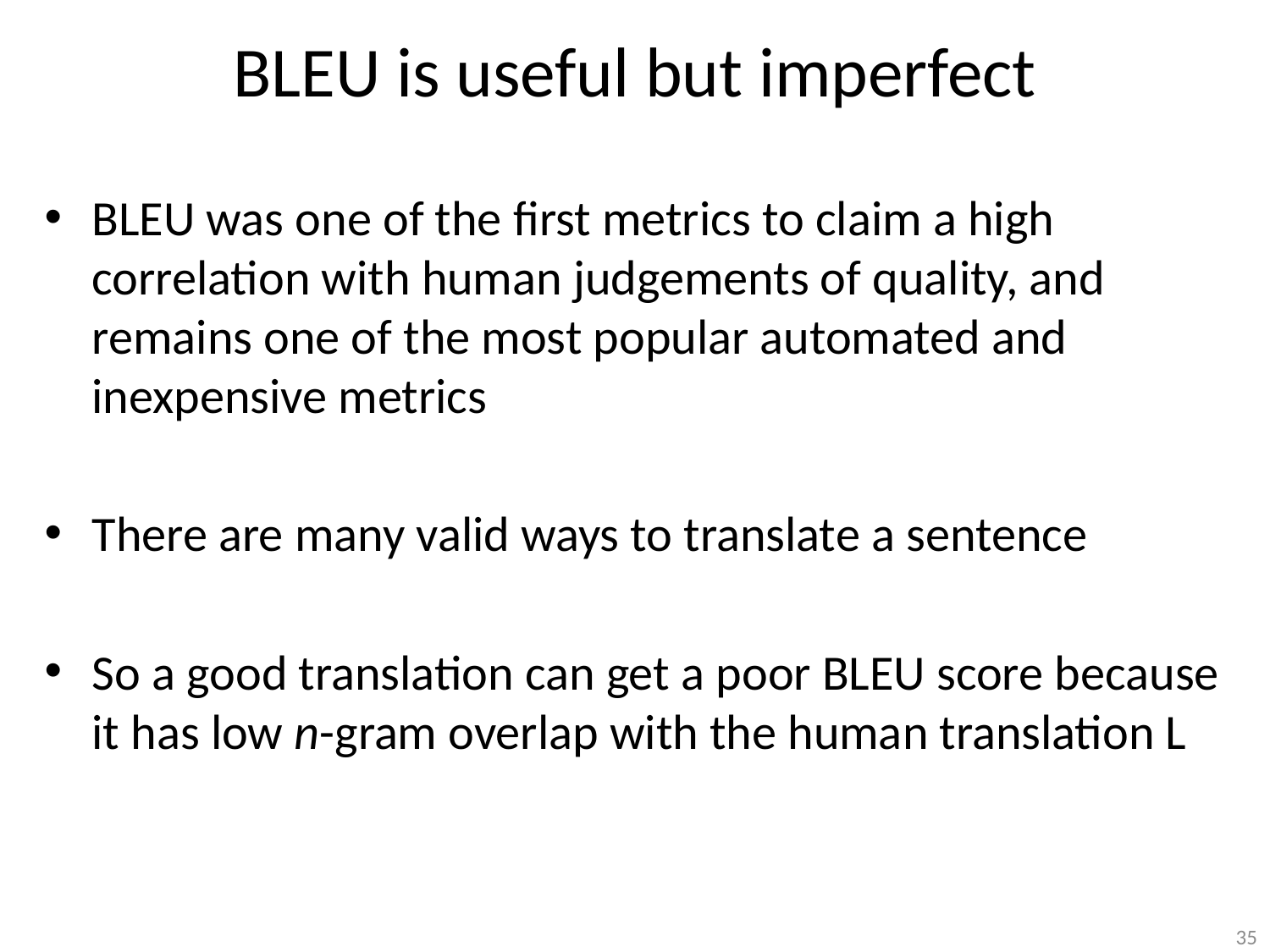

# BLEU is useful but imperfect
BLEU was one of the first metrics to claim a high correlation with human judgements of quality, and remains one of the most popular automated and inexpensive metrics

There are many valid ways to translate a sentence

So a good translation can get a poor BLEU score because it has low n-gram overlap with the human translation L
35